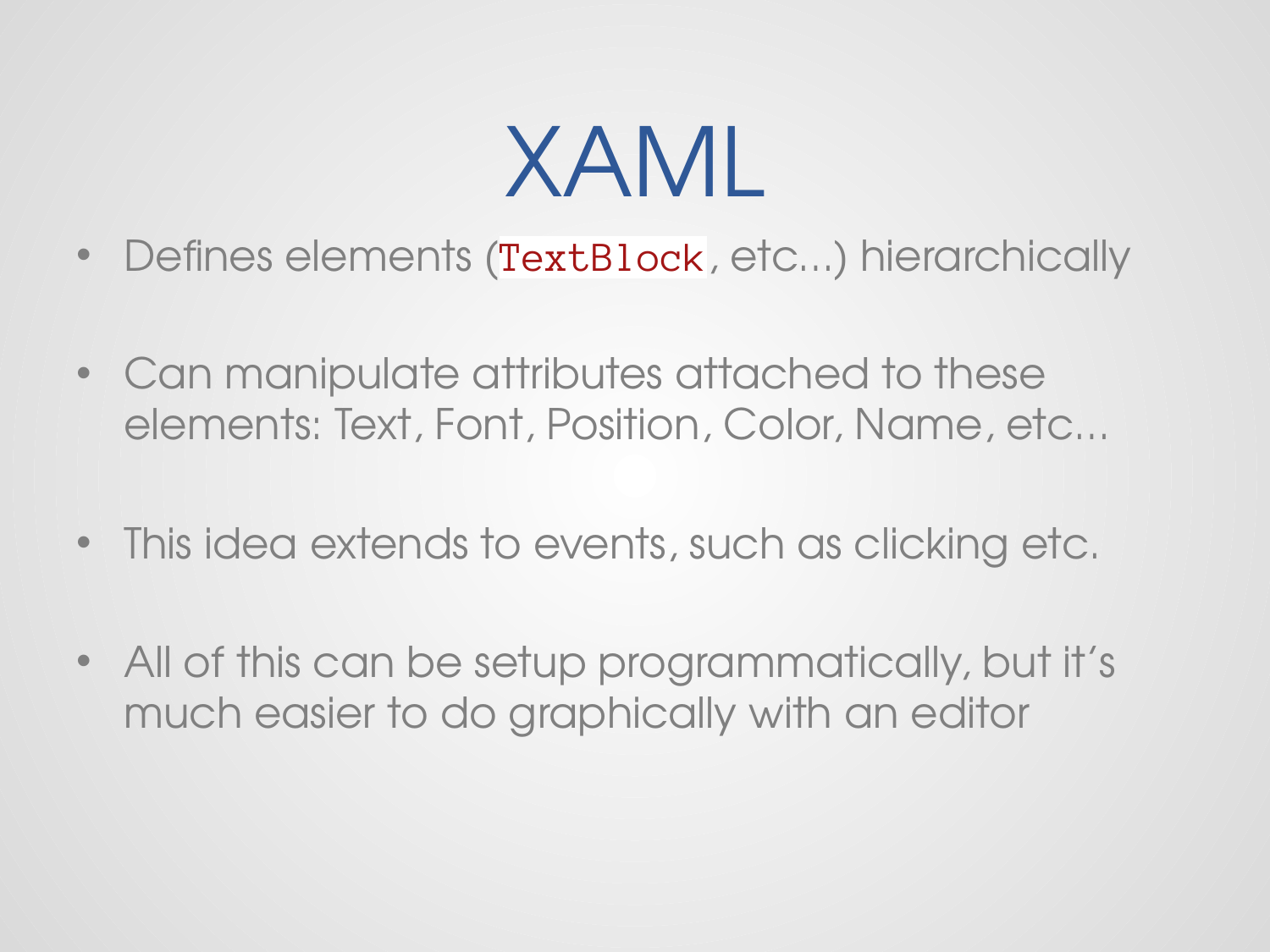

# XAML
Defines elements (TextBlock, etc…) hierarchically

Can manipulate attributes attached to these elements: Text, Font, Position, Color, Name, etc…

This idea extends to events, such as clicking etc.

All of this can be setup programmatically, but it’s much easier to do graphically with an editor